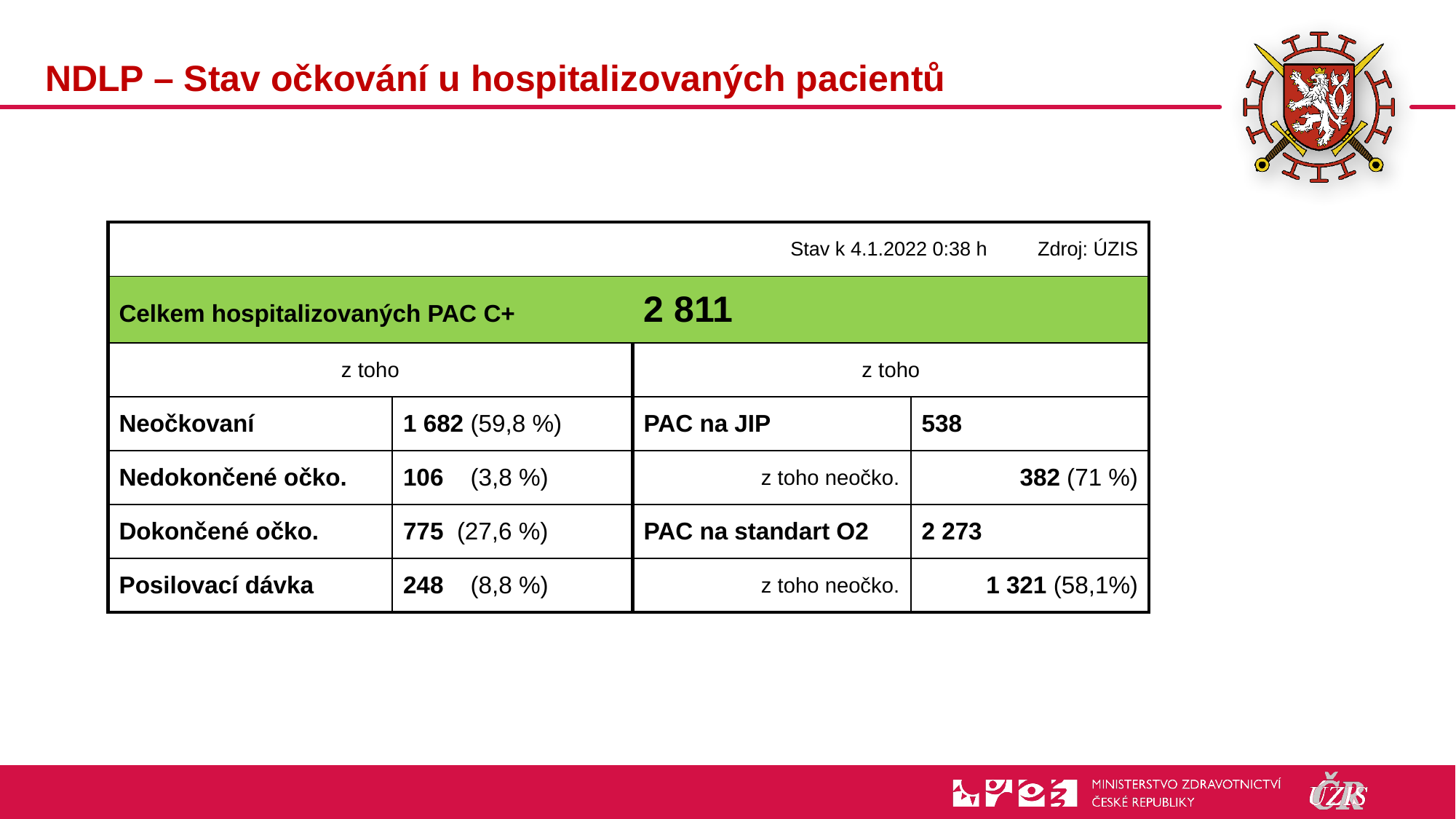

# NDLP – Stav očkování u hospitalizovaných pacientů
|  |  |  | Stav k 4.1.2022 0:38 h |  | Zdroj: ÚZIS |
| --- | --- | --- | --- | --- | --- |
| Celkem hospitalizovaných PAC C+ 2 811 |  |  |  |  |  |
| z toho |  |  | z toho |  |  |
| Neočkovaní |  | 1 682 (59,8 %) | PAC na JIP | 538 |  |
| Nedokončené očko. |  | 106 (3,8 %) | z toho neočko. | 382 (71 %) |  |
| Dokončené očko. |  | 775 (27,6 %) | PAC na standart O2 | 2 273 |  |
| Posilovací dávka |  | 248 (8,8 %) | z toho neočko. | 1 321 (58,1%) |  |